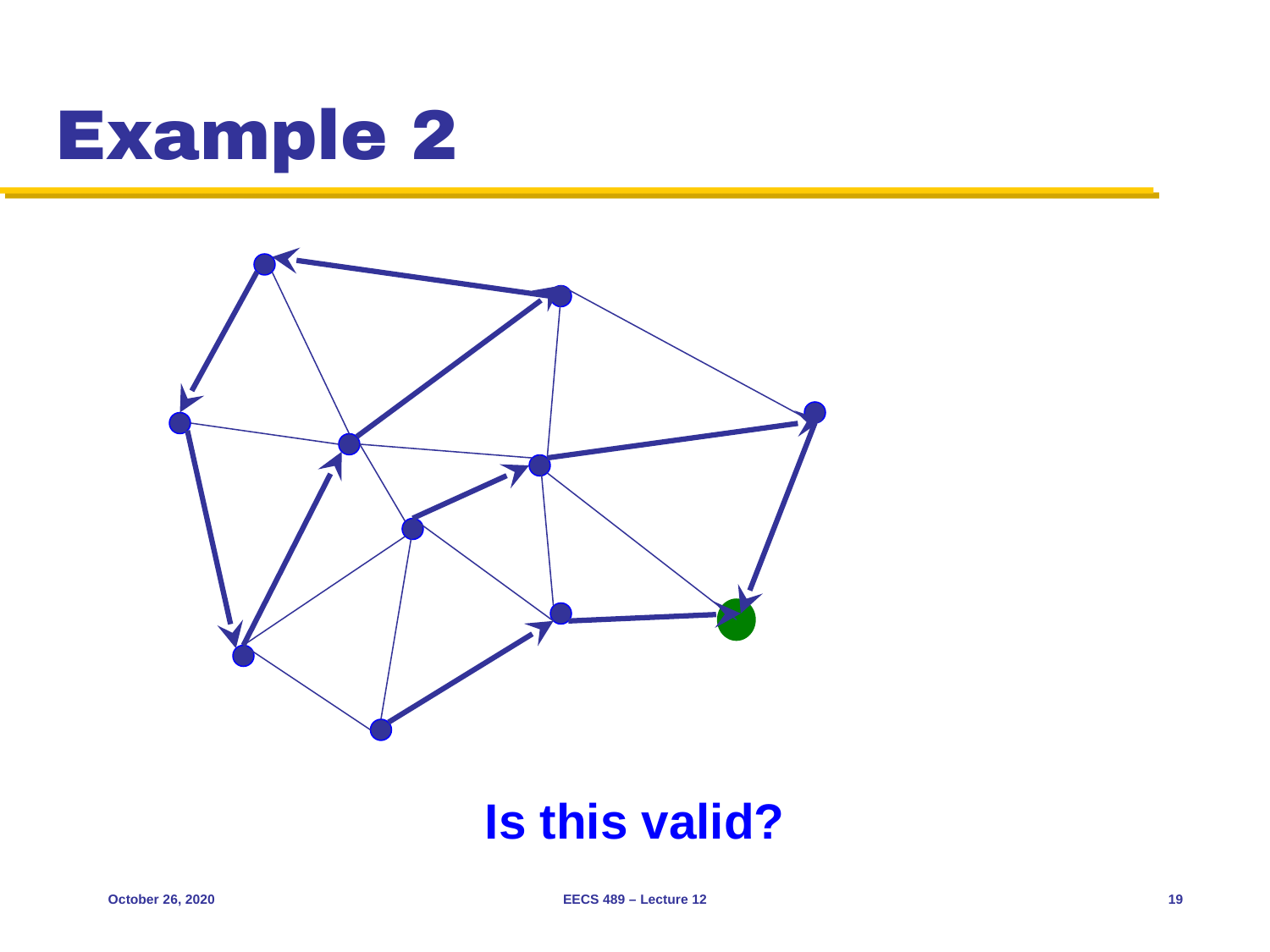

# Example 2

Is this valid?
October 26, 2020
EECS 489 – Lecture 12
19